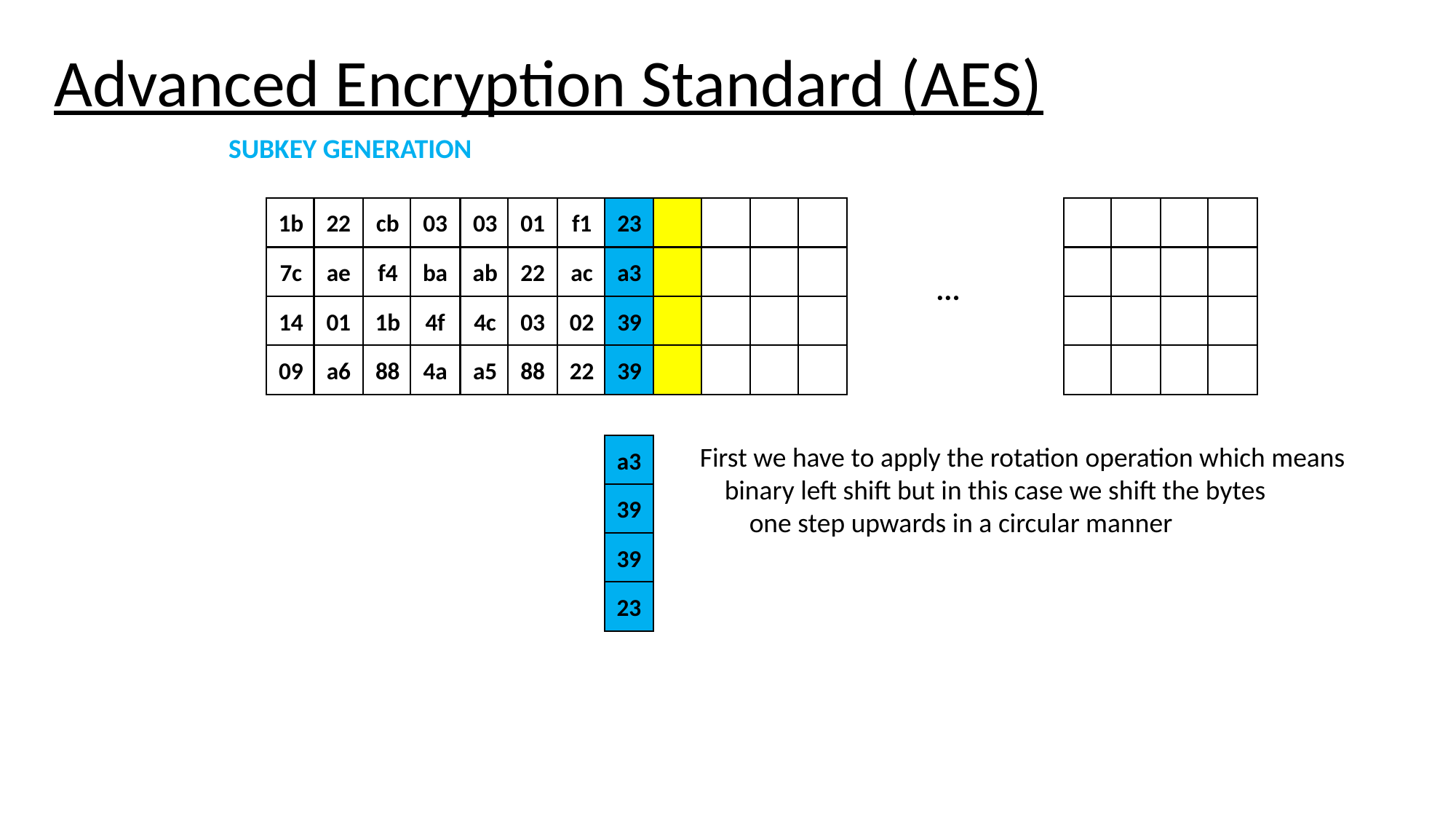

# Advanced Encryption Standard (AES)
SUBKEY GENERATION

1b
22
cb
03
03
01
f1
23

7c
ae
f4
ba
ab
22
ac
a3
...

14
01
1b
4f
4c
03
02
39

09
a6
88
4a
a5
88
22
39
First we have to apply the rotation operation which means
    binary left shift but in this case we shift the bytes
        one step upwards in a circular manner
a3
39
39
23